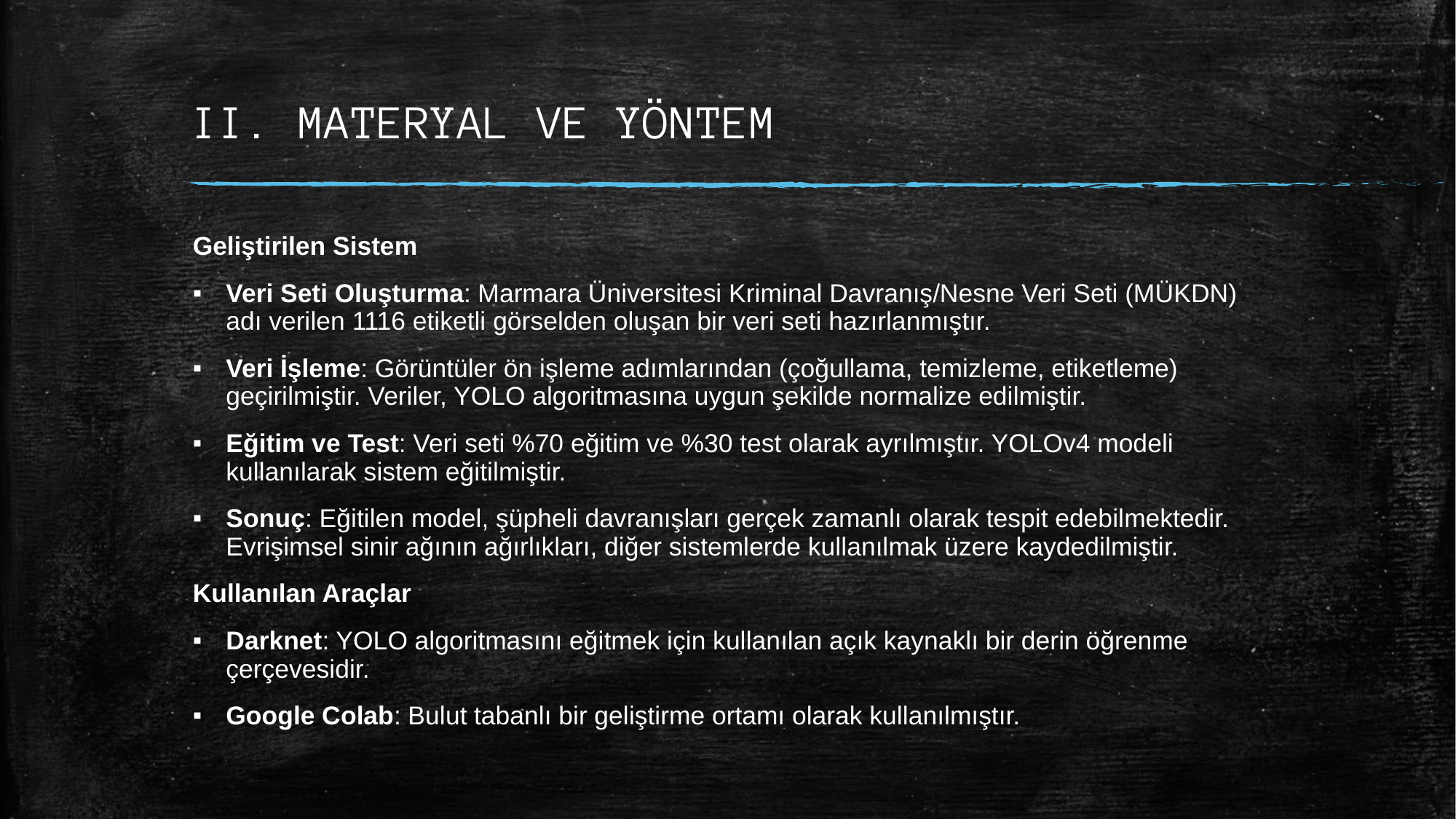

# II. MATERYAL VE YÖNTEM
Geliştirilen Sistem
Veri Seti Oluşturma: Marmara Üniversitesi Kriminal Davranış/Nesne Veri Seti (MÜKDN) adı verilen 1116 etiketli görselden oluşan bir veri seti hazırlanmıştır.
Veri İşleme: Görüntüler ön işleme adımlarından (çoğullama, temizleme, etiketleme) geçirilmiştir. Veriler, YOLO algoritmasına uygun şekilde normalize edilmiştir.
Eğitim ve Test: Veri seti %70 eğitim ve %30 test olarak ayrılmıştır. YOLOv4 modeli kullanılarak sistem eğitilmiştir.
Sonuç: Eğitilen model, şüpheli davranışları gerçek zamanlı olarak tespit edebilmektedir. Evrişimsel sinir ağının ağırlıkları, diğer sistemlerde kullanılmak üzere kaydedilmiştir.
Kullanılan Araçlar
Darknet: YOLO algoritmasını eğitmek için kullanılan açık kaynaklı bir derin öğrenme çerçevesidir.
Google Colab: Bulut tabanlı bir geliştirme ortamı olarak kullanılmıştır.